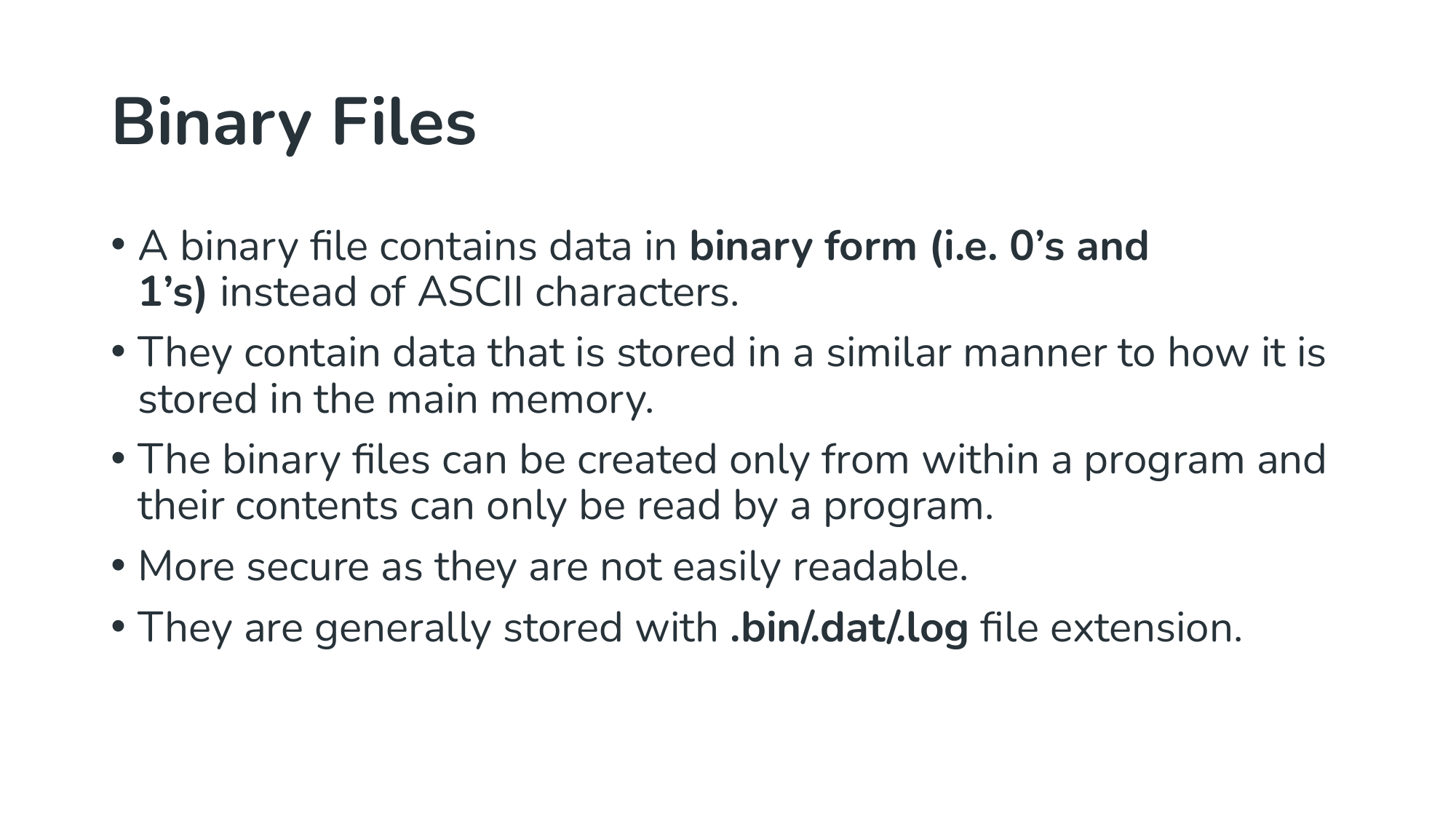

# Binary Files
A binary file contains data in binary form (i.e. 0’s and 1’s) instead of ASCII characters.
They contain data that is stored in a similar manner to how it is stored in the main memory.
The binary files can be created only from within a program and their contents can only be read by a program.
More secure as they are not easily readable.
They are generally stored with .bin/.dat/.log file extension.